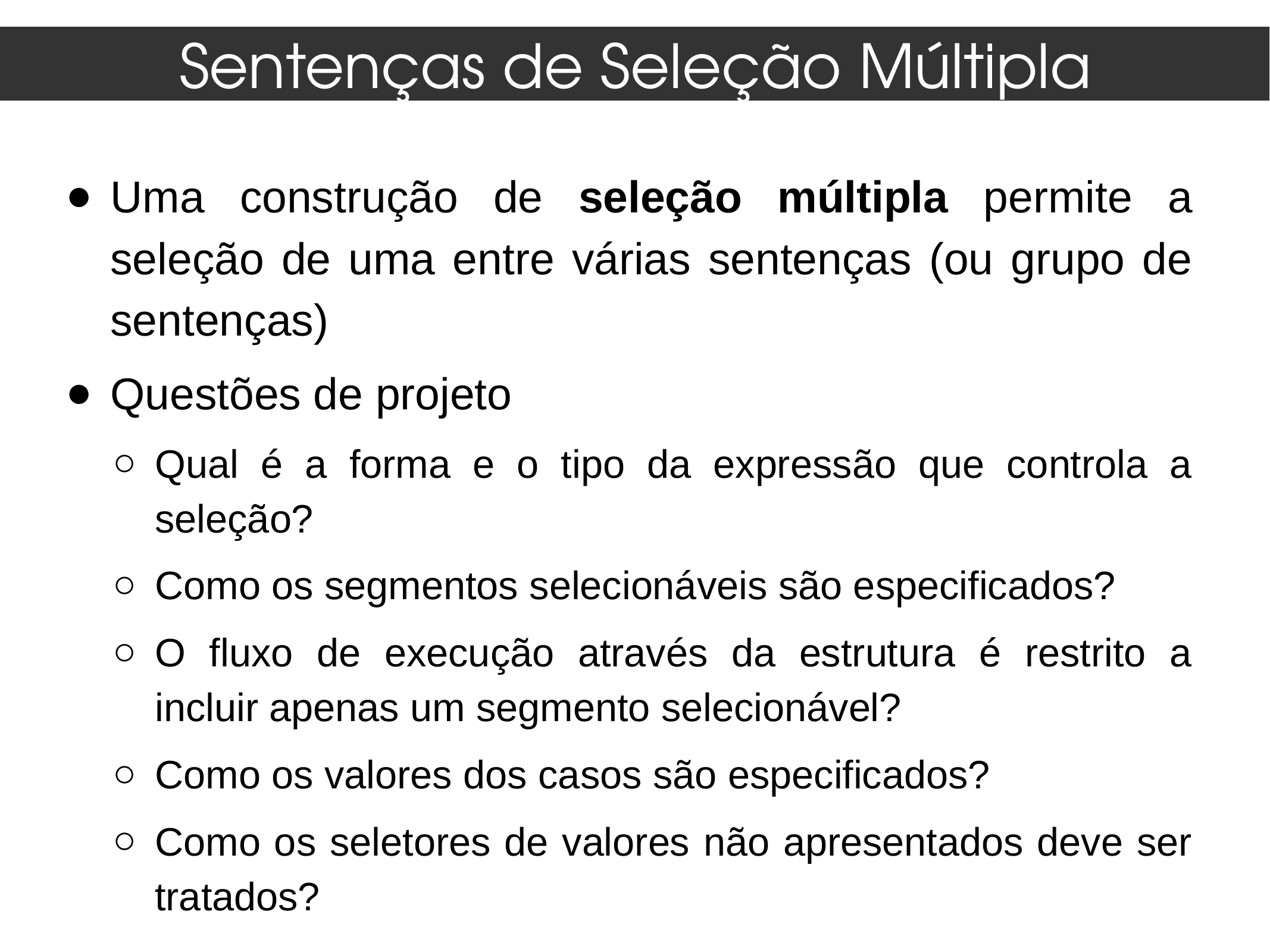

Sentenças de Seleção Múltipla
Uma construção de seleção múltipla permite a seleção de uma entre várias sentenças (ou grupo de sentenças)
Questões de projeto
Qual é a forma e o tipo da expressão que controla a seleção?
Como os segmentos selecionáveis são especificados?
O fluxo de execução através da estrutura é restrito a incluir apenas um segmento selecionável?
Como os valores dos casos são especificados?
Como os seletores de valores não apresentados deve ser tratados?